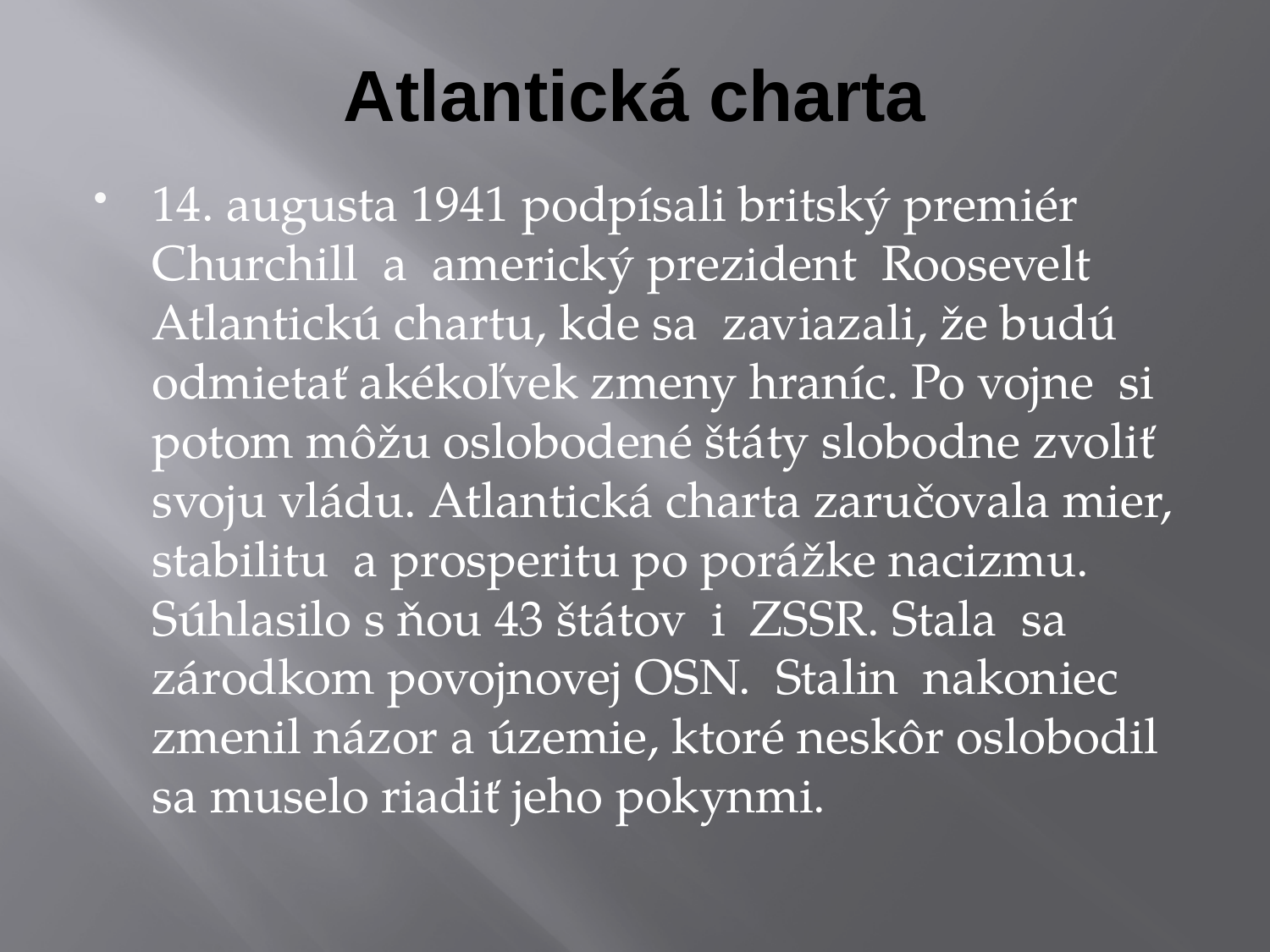

# Atlantická charta
14. augusta 1941 podpísali britský premiér Churchill  a  americký prezident  Roosevelt  Atlantickú chartu, kde sa  zaviazali, že budú  odmietať akékoľvek zmeny hraníc. Po vojne  si potom môžu oslobodené štáty slobodne zvoliť svoju vládu. Atlantická charta zaručovala mier, stabilitu  a prosperitu po porážke nacizmu. Súhlasilo s ňou 43 štátov  i  ZSSR. Stala  sa  zárodkom povojnovej OSN.  Stalin  nakoniec  zmenil názor a územie, ktoré neskôr oslobodil sa muselo riadiť jeho pokynmi.